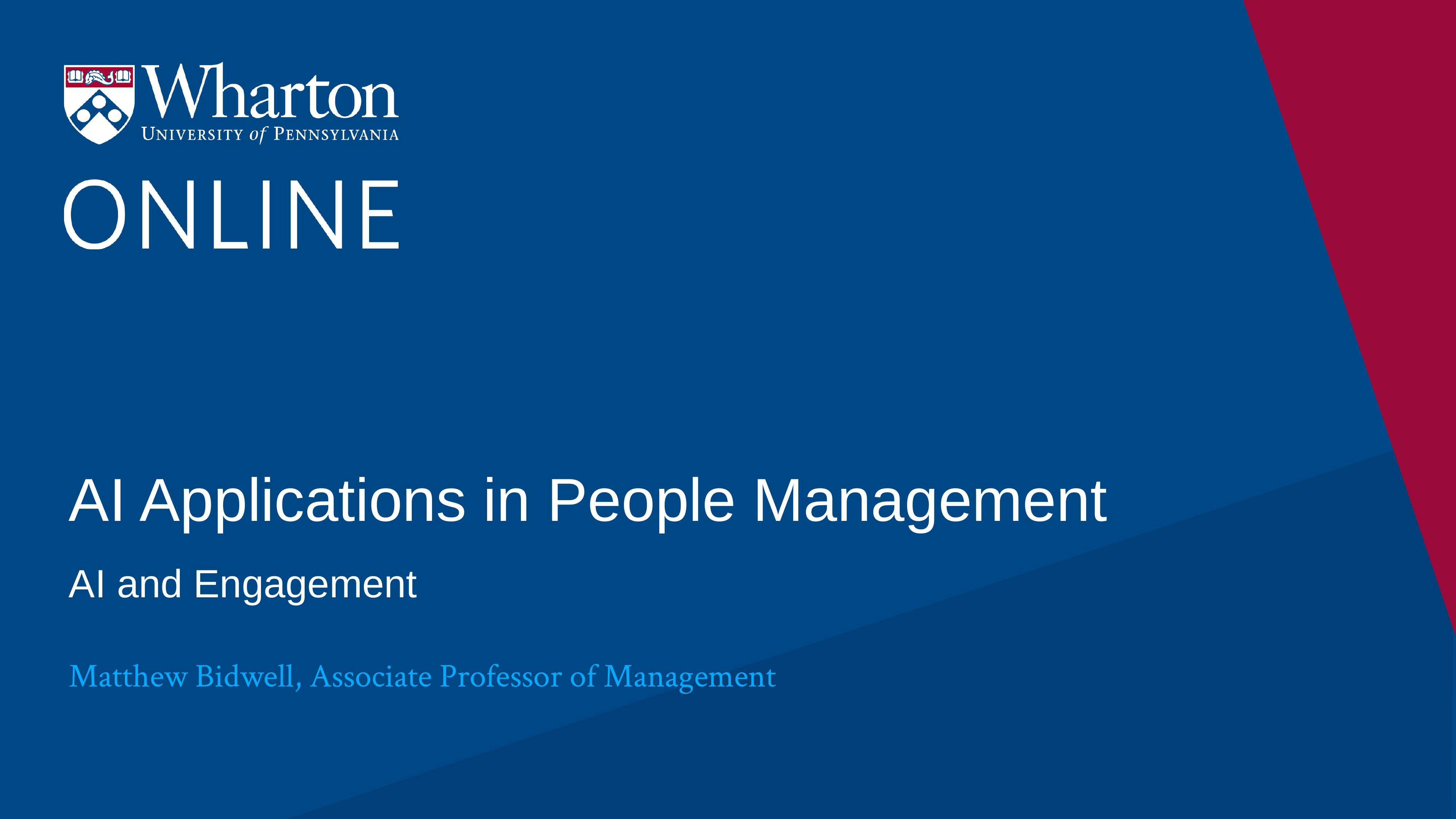

# AI Applications in People Management
AI and Engagement
Matthew Bidwell, Associate Professor of Management